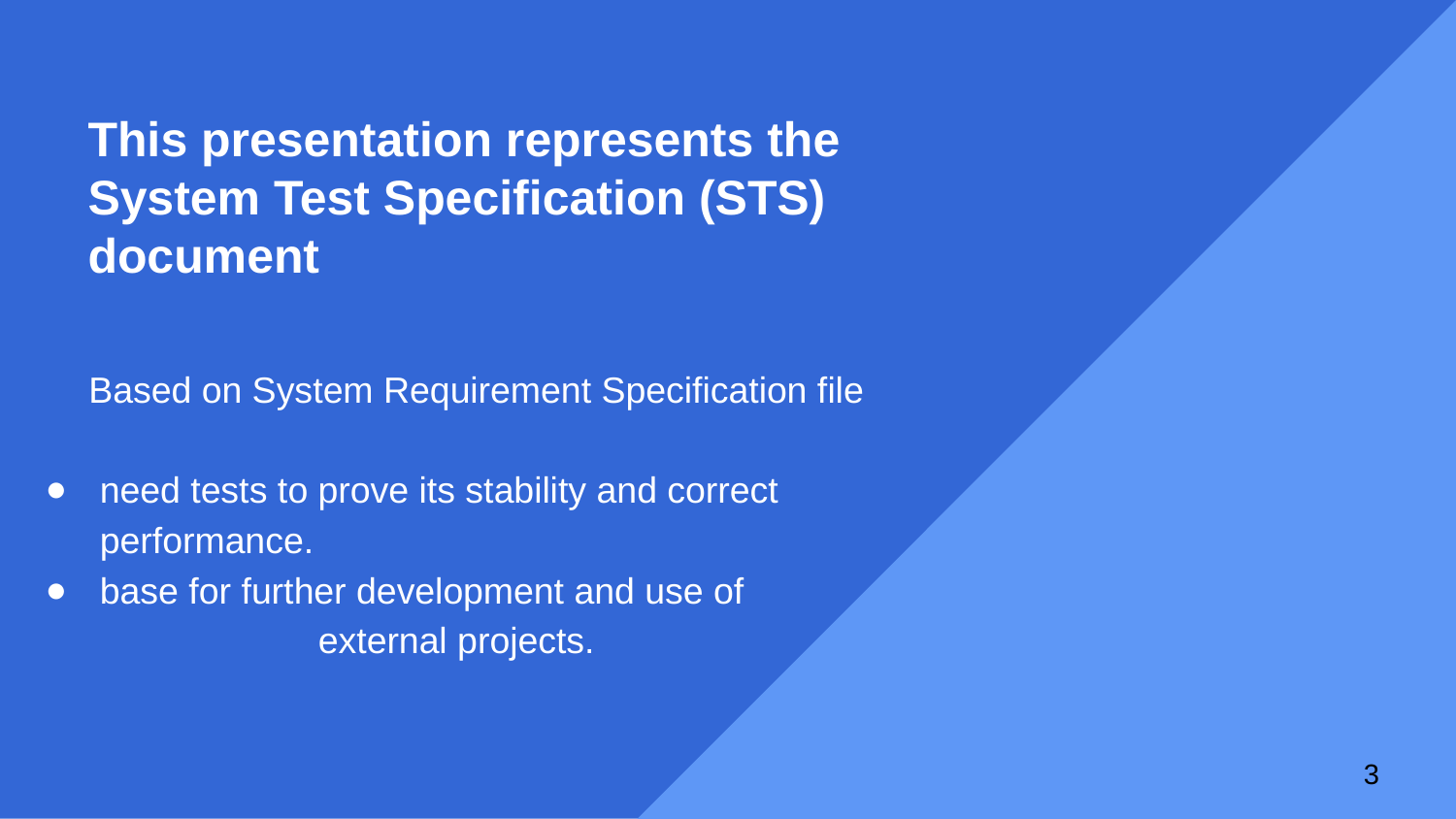

# This presentation represents the System Test Specification (STS) document
Based on System Requirement Specification file

need tests to prove its stability and correct performance.
base for further development and use of
  			external projects.
3